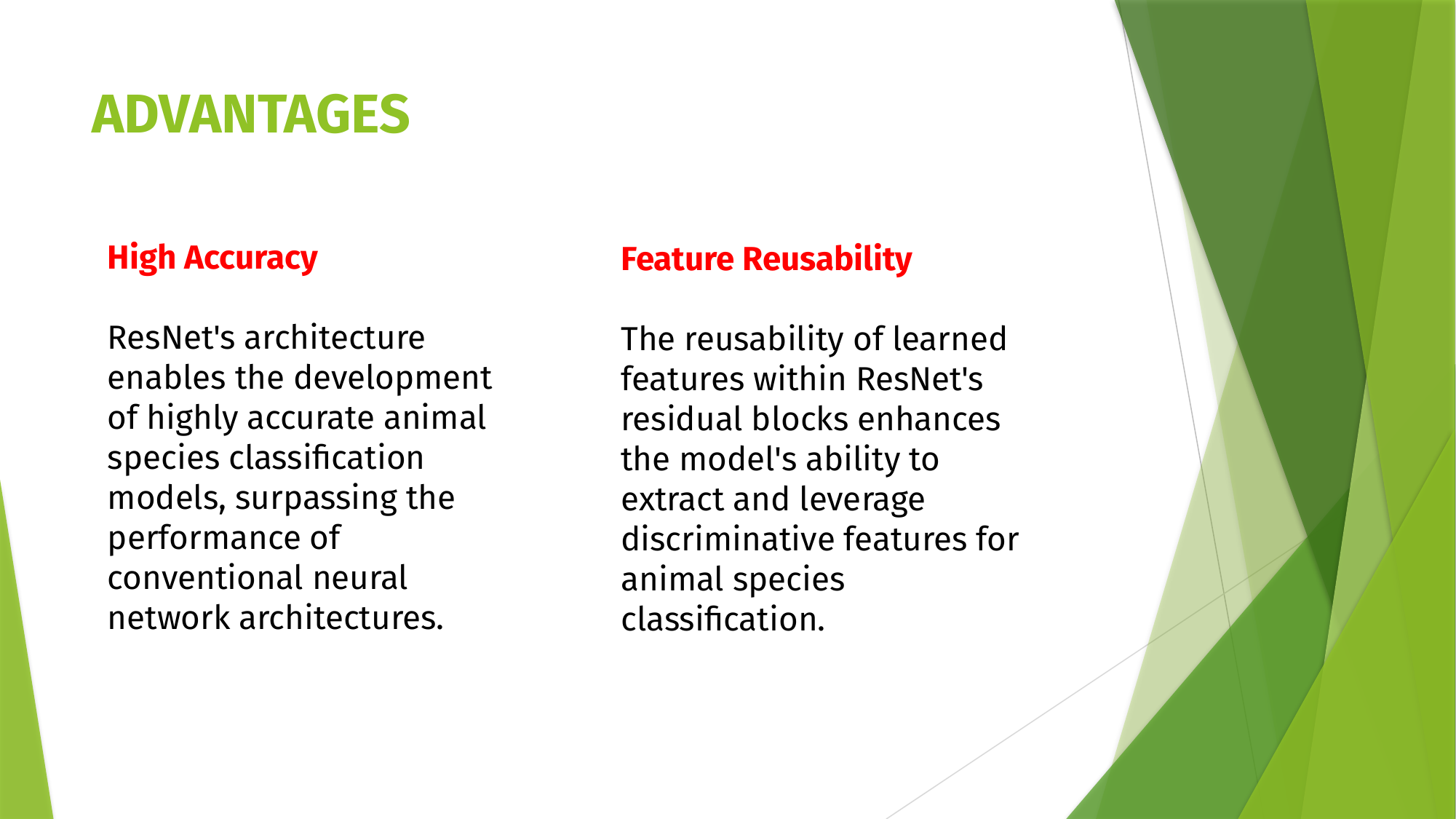

# ADVANTAGES
High Accuracy

ResNet's architecture enables the development of highly accurate animal species classification models, surpassing the performance of conventional neural network architectures.
Feature Reusability

The reusability of learned features within ResNet's residual blocks enhances the model's ability to extract and leverage discriminative features for animal species classification.